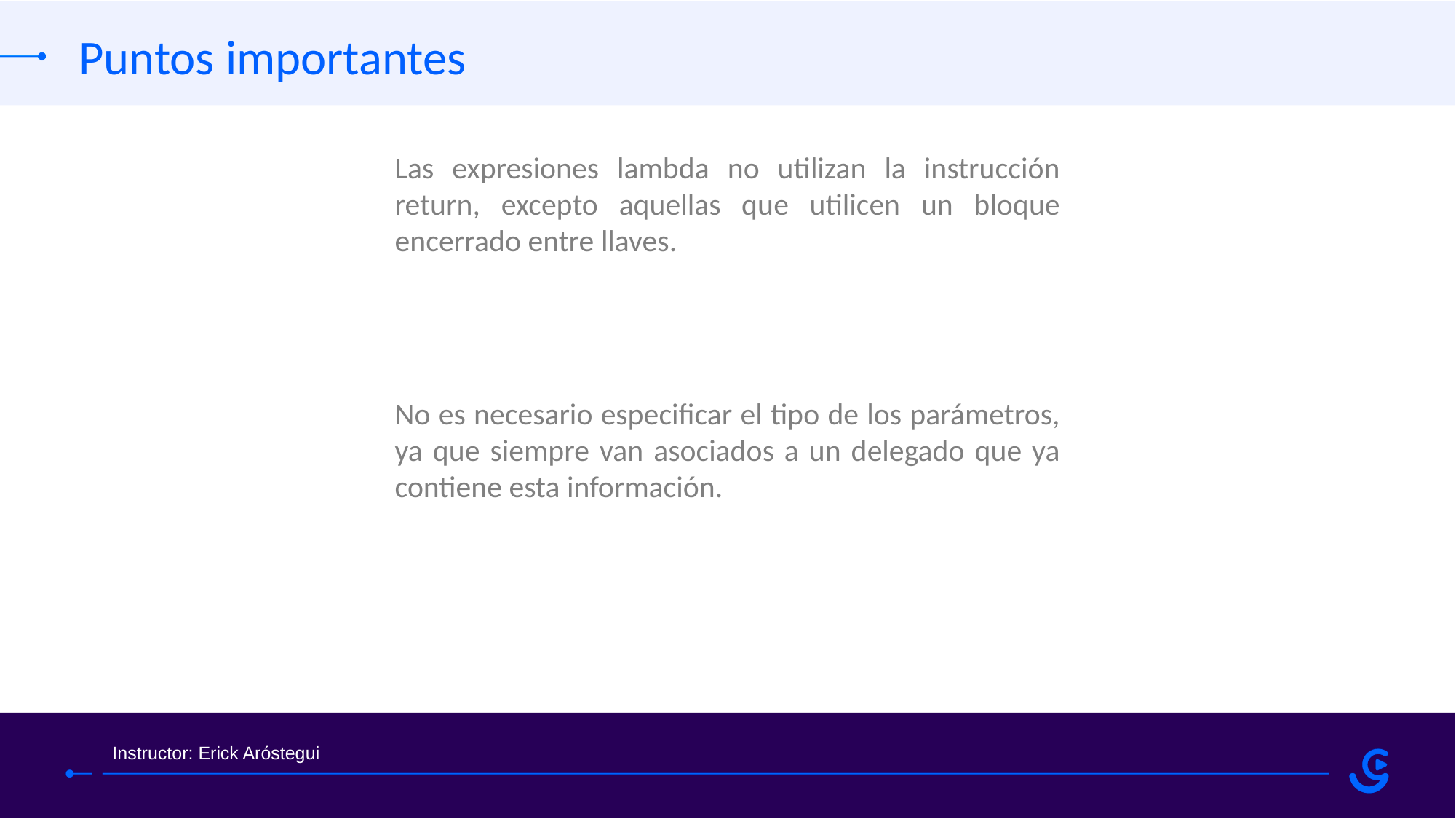

Puntos importantes
Las expresiones lambda no utilizan la instrucción return, excepto aquellas que utilicen un bloque encerrado entre llaves.
No es necesario especificar el tipo de los parámetros, ya que siempre van asociados a un delegado que ya contiene esta información.